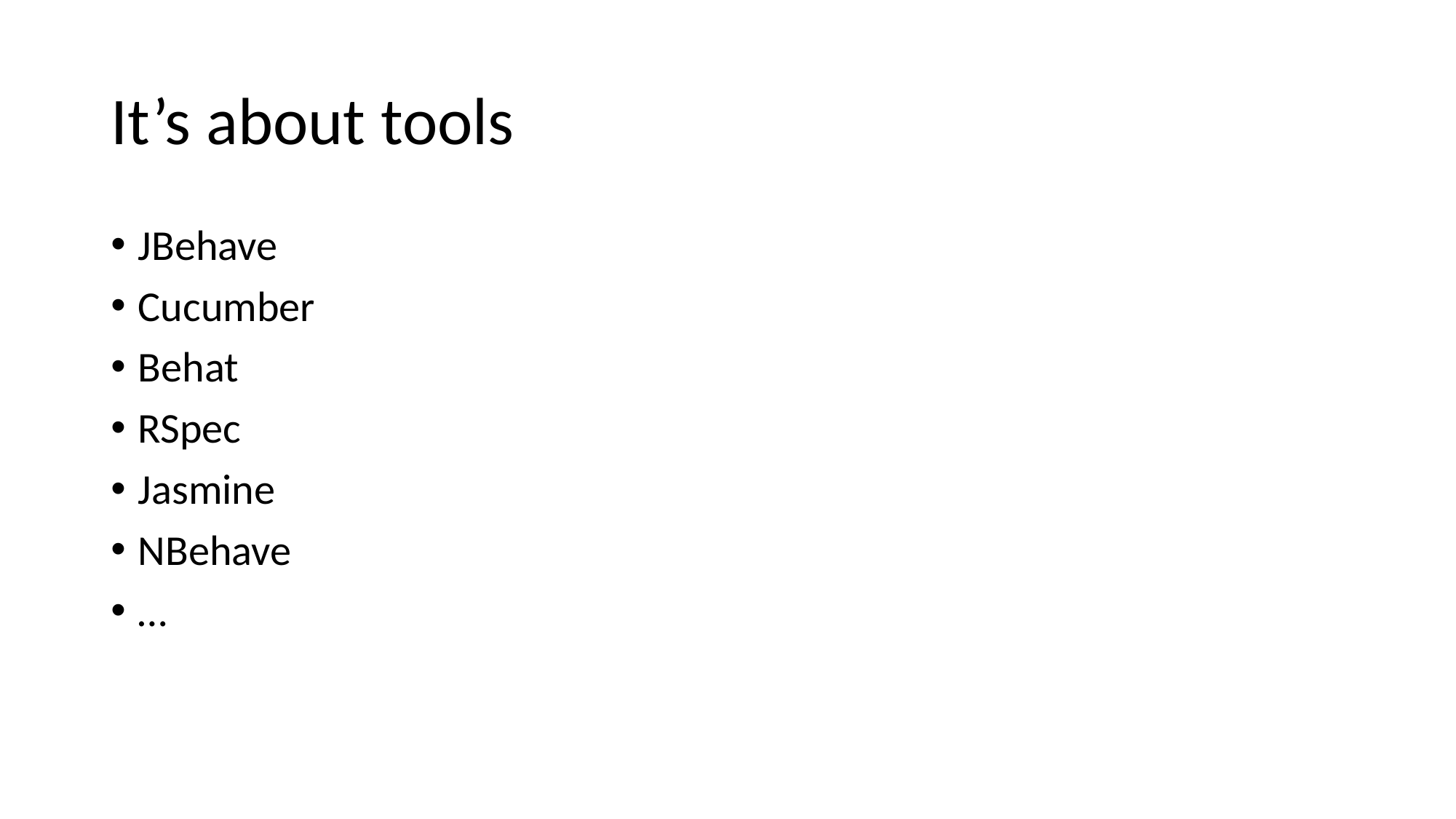

# It’s about tools
JBehave
Cucumber
Behat
RSpec
Jasmine
NBehave
…